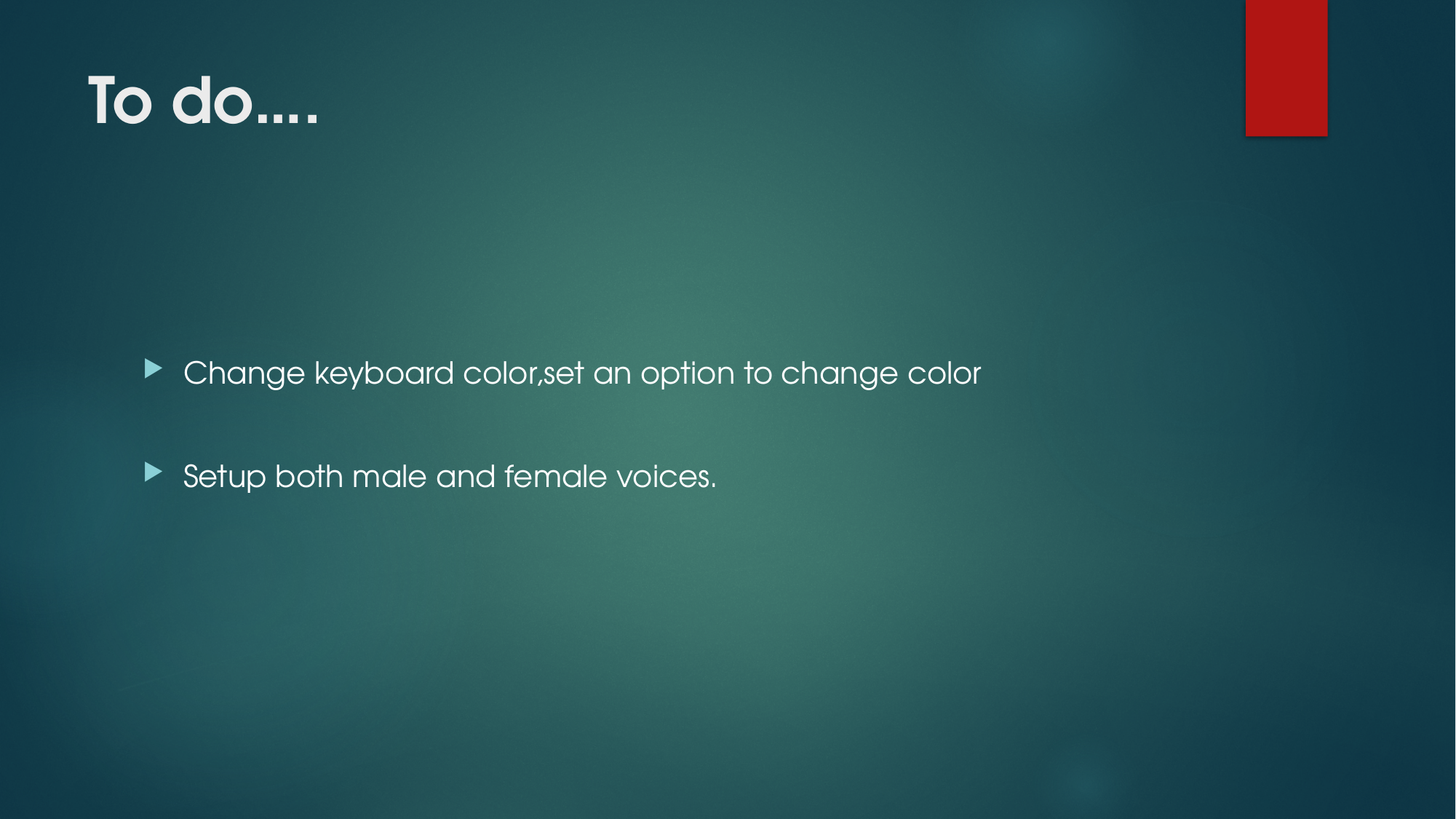

# To do….

Change keyboard color,set an option to change color

Setup both male and female voices.